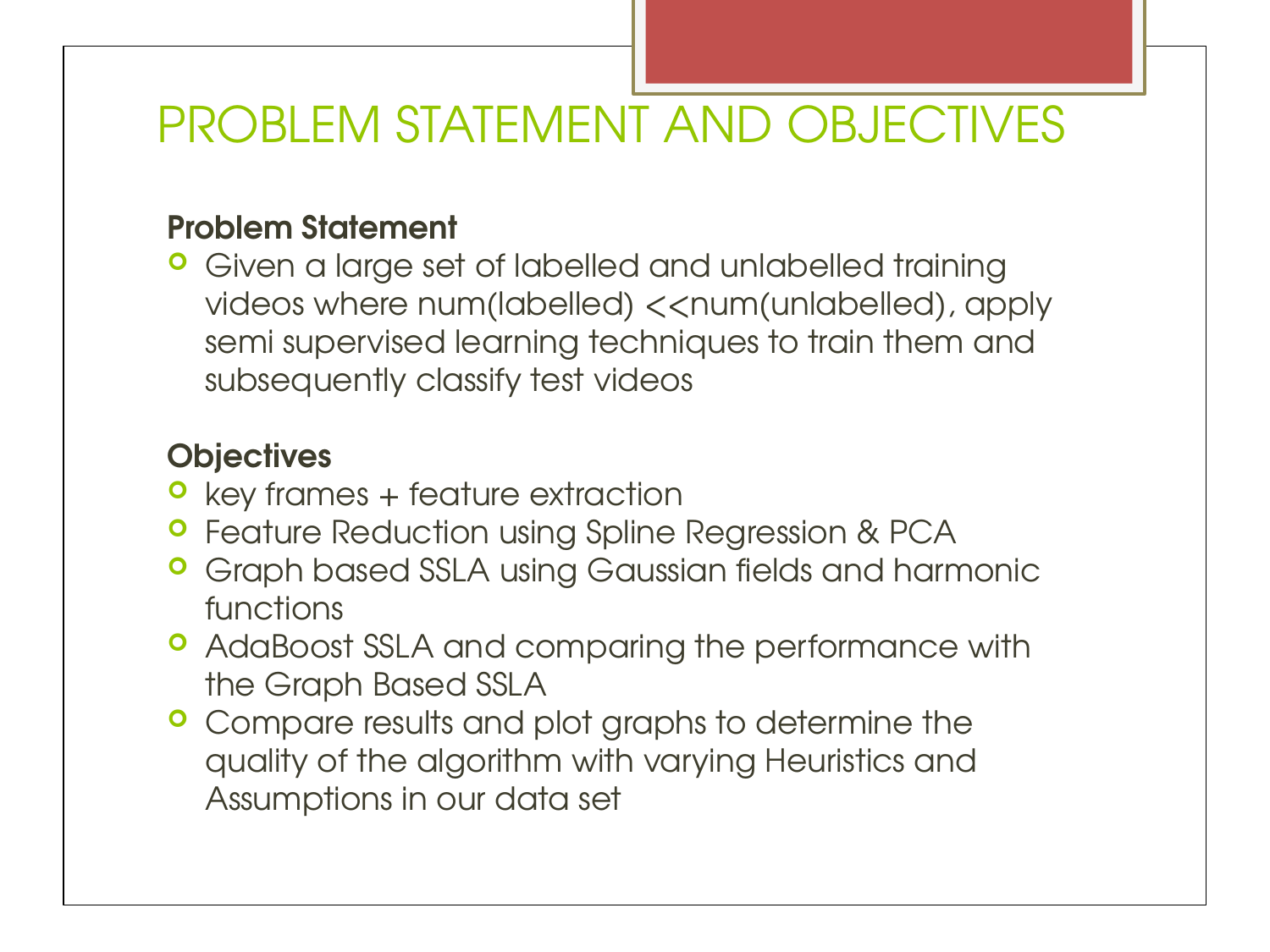

PROBLEM STATEMENT AND OBJECTIVES
Problem Statement
Given a large set of labelled and unlabelled training videos where num(labelled) <<num(unlabelled), apply semi supervised learning techniques to train them and subsequently classify test videos

Objectives
key frames + feature extraction
Feature Reduction using Spline Regression & PCA
Graph based SSLA using Gaussian fields and harmonic functions
AdaBoost SSLA and comparing the performance with the Graph Based SSLA
Compare results and plot graphs to determine the quality of the algorithm with varying Heuristics and Assumptions in our data set